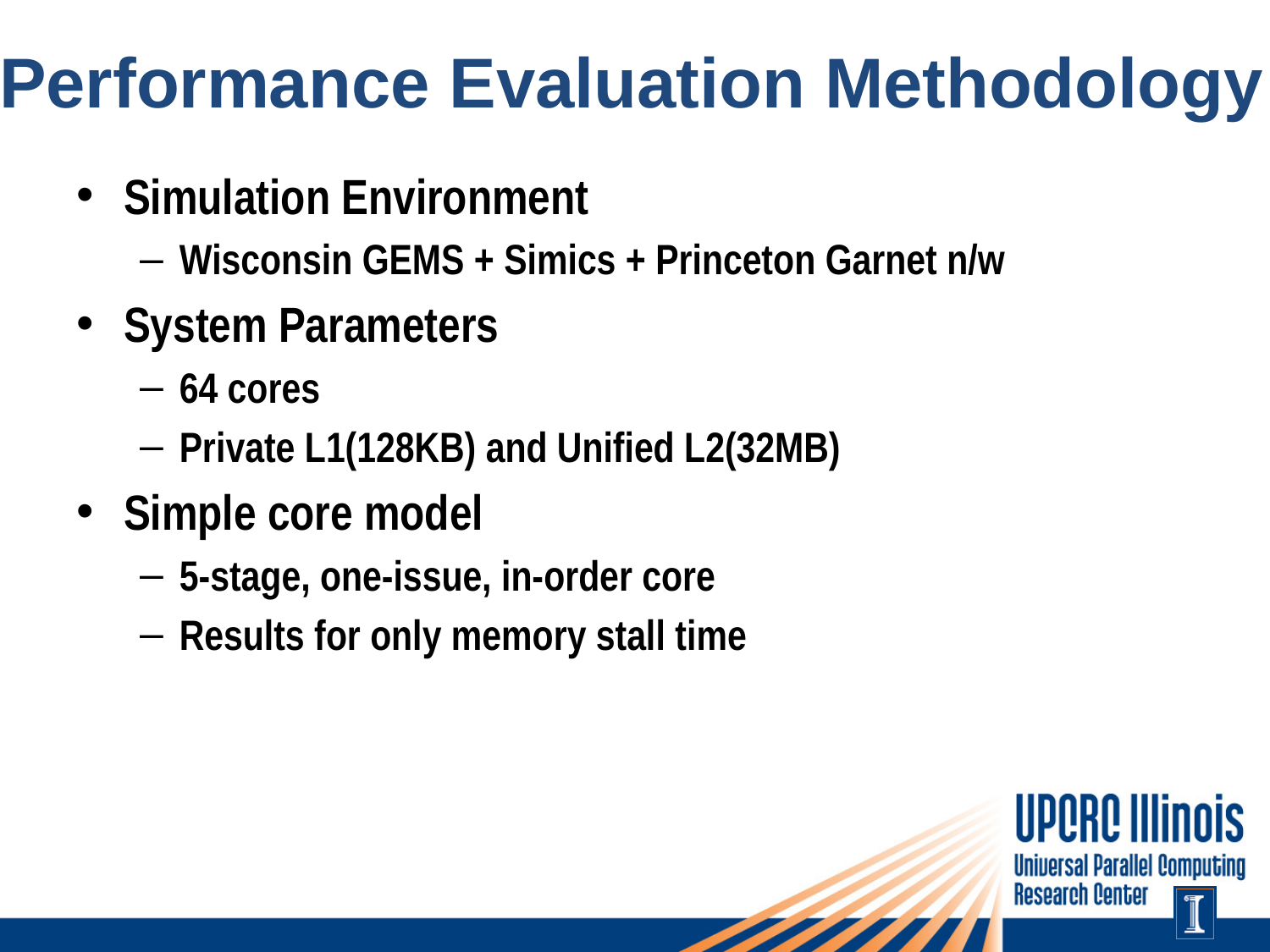

# Performance Evaluation Methodology
Simulation Environment
Wisconsin GEMS + Simics + Princeton Garnet n/w
System Parameters
64 cores
Private L1(128KB) and Unified L2(32MB)
Simple core model
5-stage, one-issue, in-order core
Results for only memory stall time